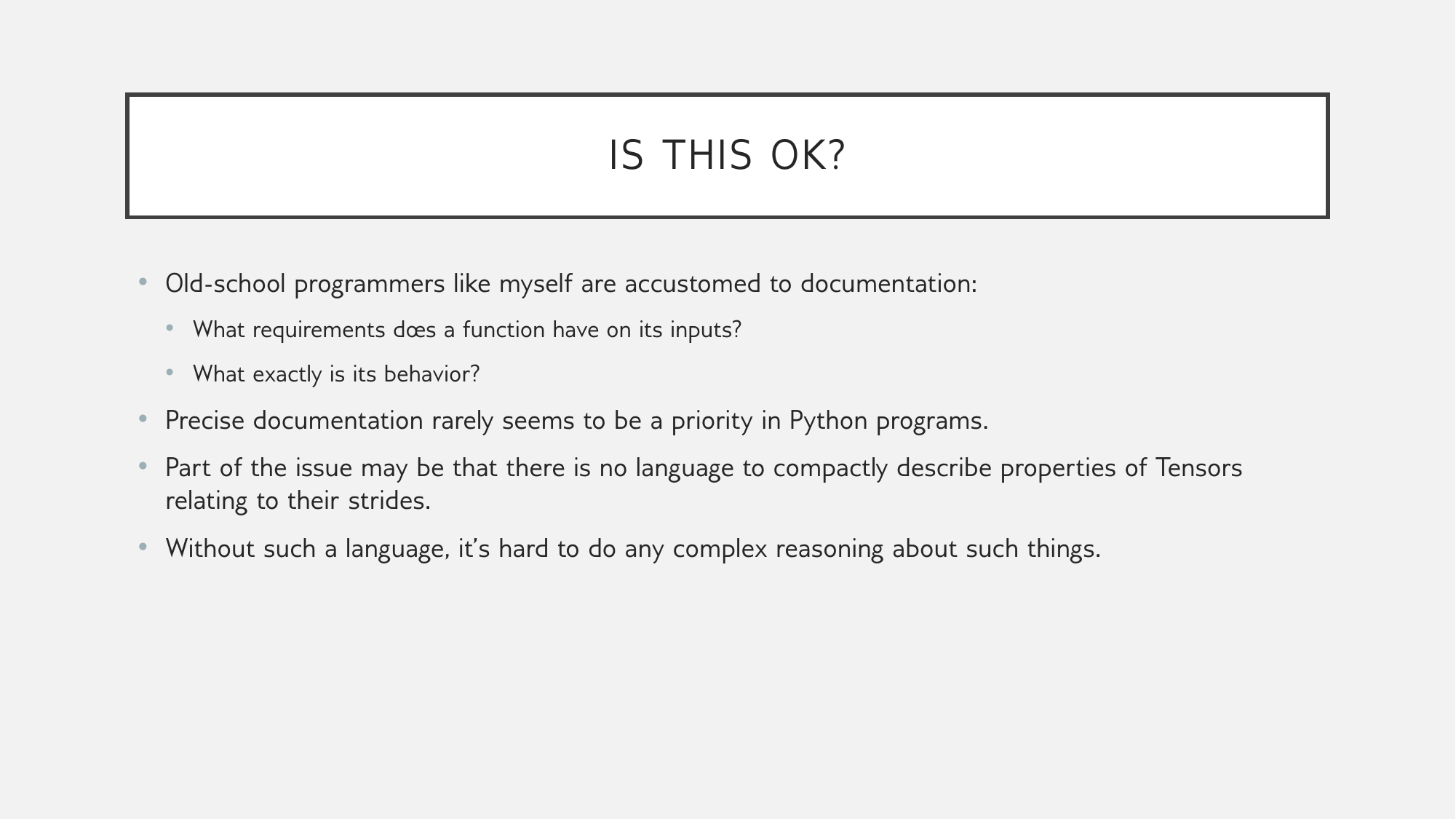

# Is this OK?
Old-school programmers like myself are accustomed to documentation:
What requirements does a function have on its inputs?
What exactly is its behavior?
Precise documentation rarely seems to be a priority in Python programs.
Part of the issue may be that there is no language to compactly describe properties of Tensors relating to their strides.
Without such a language, it’s hard to do any complex reasoning about such things.